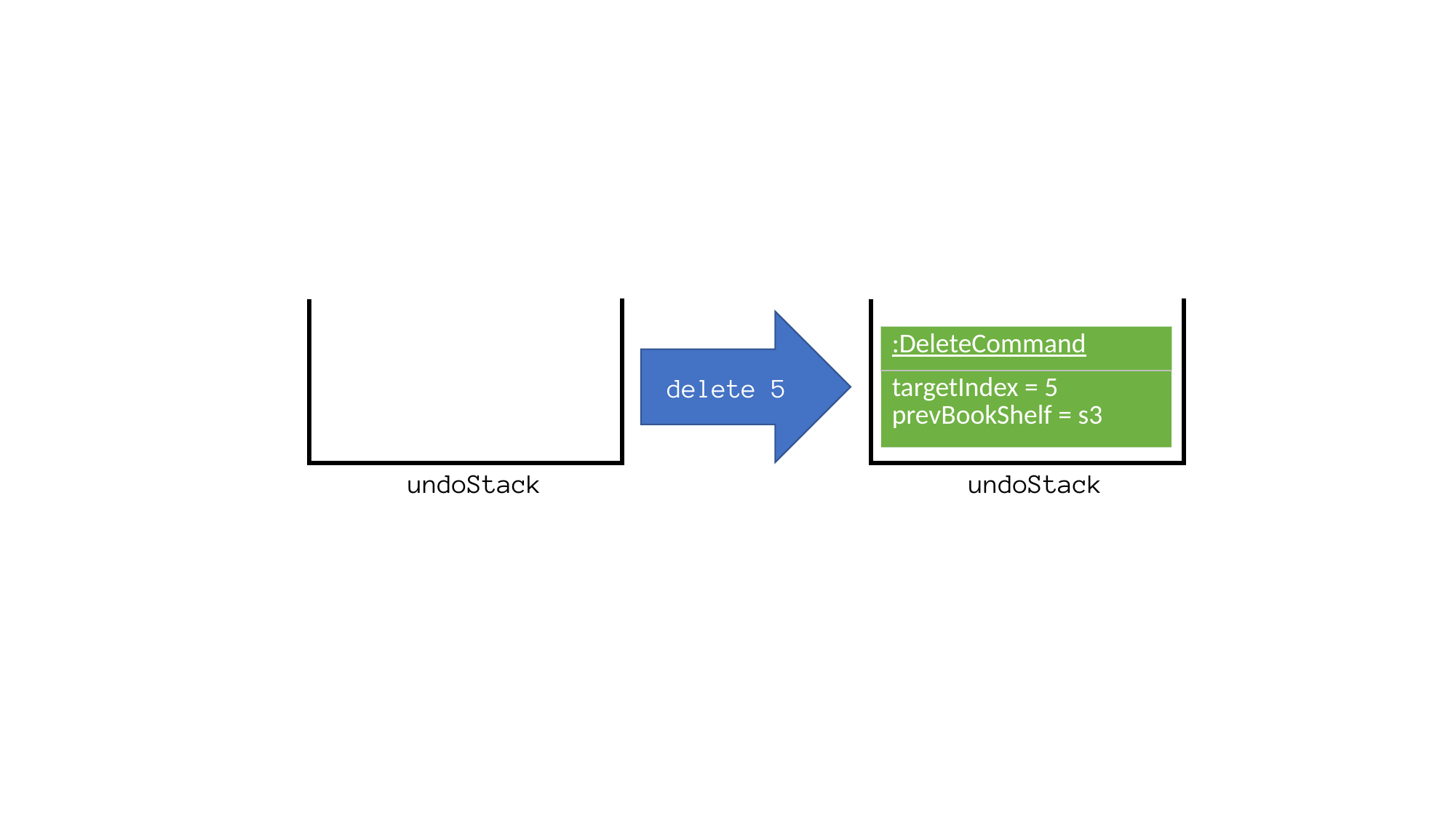

delete 5
| :DeleteCommand |
| --- |
| targetIndex = 5 prevBookShelf = s3 |
undoStack
undoStack